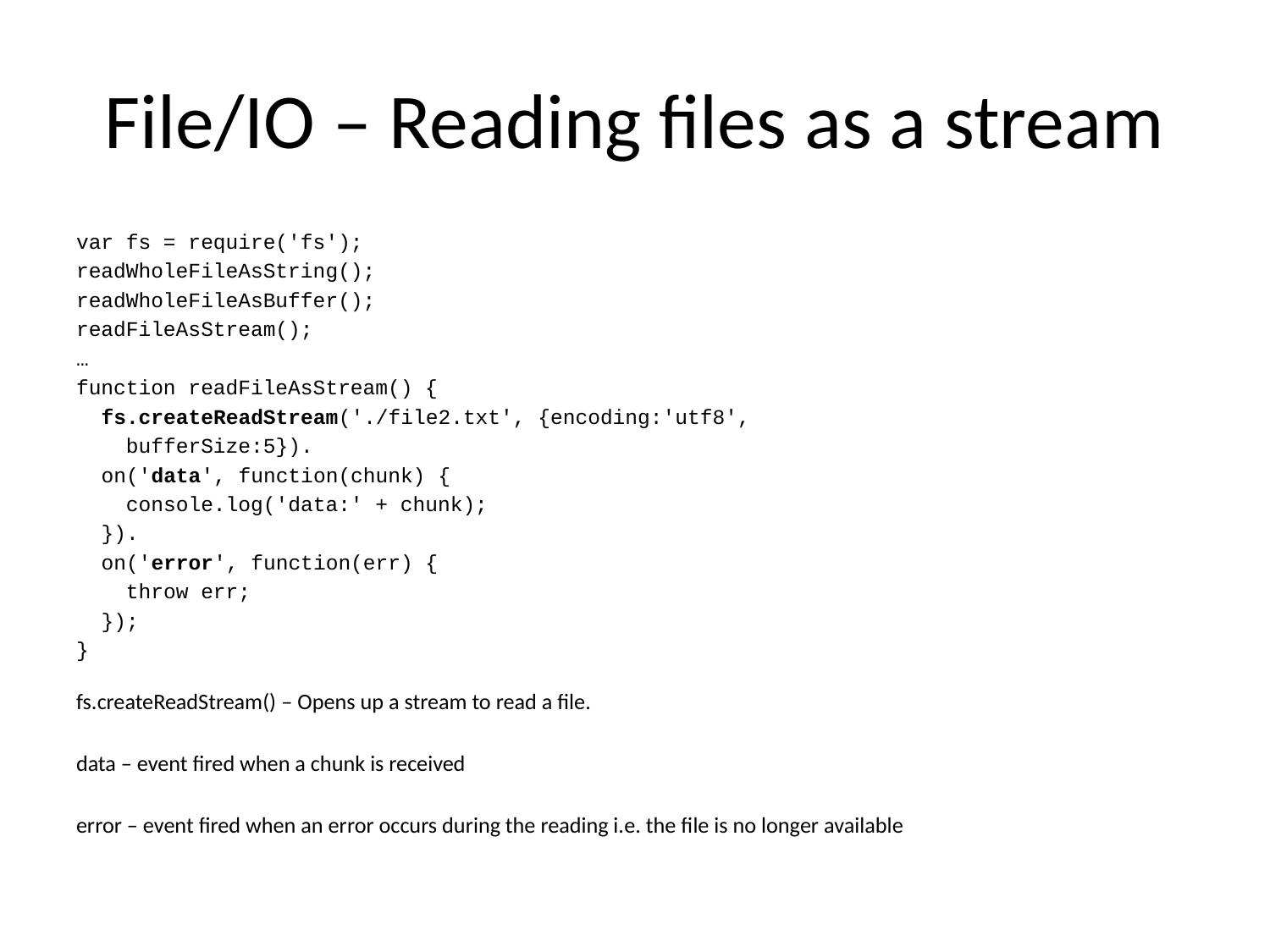

# File/IO – Reading files as a stream
var fs = require('fs');
readWholeFileAsString();
readWholeFileAsBuffer();
readFileAsStream();
…
function readFileAsStream() {
  fs.createReadStream('./file2.txt', {encoding:'utf8',
    bufferSize:5}).
  on('data', function(chunk) {
    console.log('data:' + chunk);
  }).
  on('error', function(err) {
    throw err;
  });
}

fs.createReadStream() – Opens up a stream to read a file.

data – event fired when a chunk is received

error – event fired when an error occurs during the reading i.e. the file is no longer available